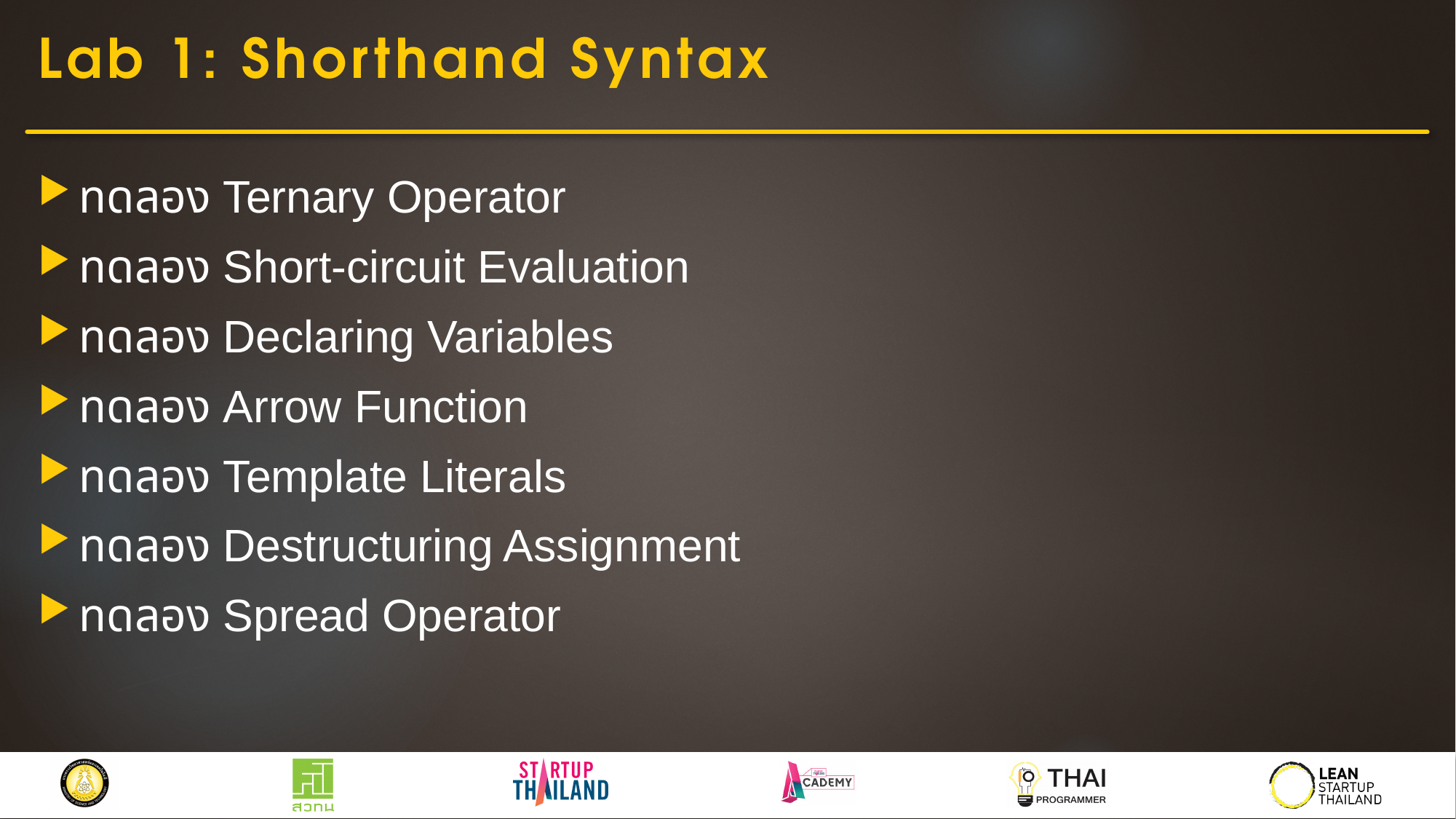

# Lab 1: Shorthand Syntax
ทดลอง Ternary Operator
ทดลอง Short-circuit Evaluation
ทดลอง Declaring Variables
ทดลอง Arrow Function
ทดลอง Template Literals
ทดลอง Destructuring Assignment
ทดลอง Spread Operator